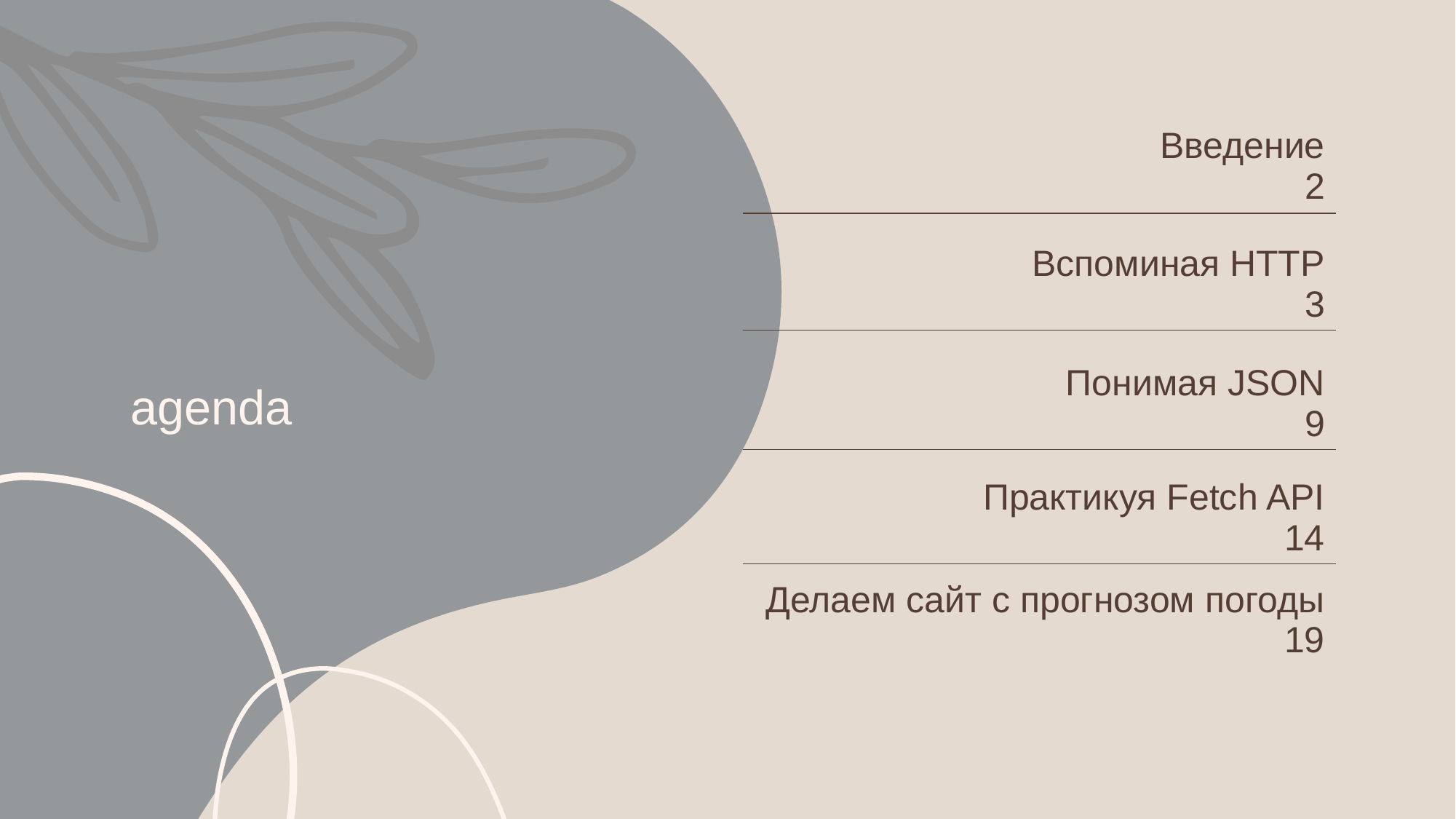

# agenda
| Введение 2 |
| --- |
| Вспоминая HTTP 3 |
| Понимая JSON 9 |
| Практикуя Fetch API 14 |
| Делаем сайт с прогнозом погоды 19 |